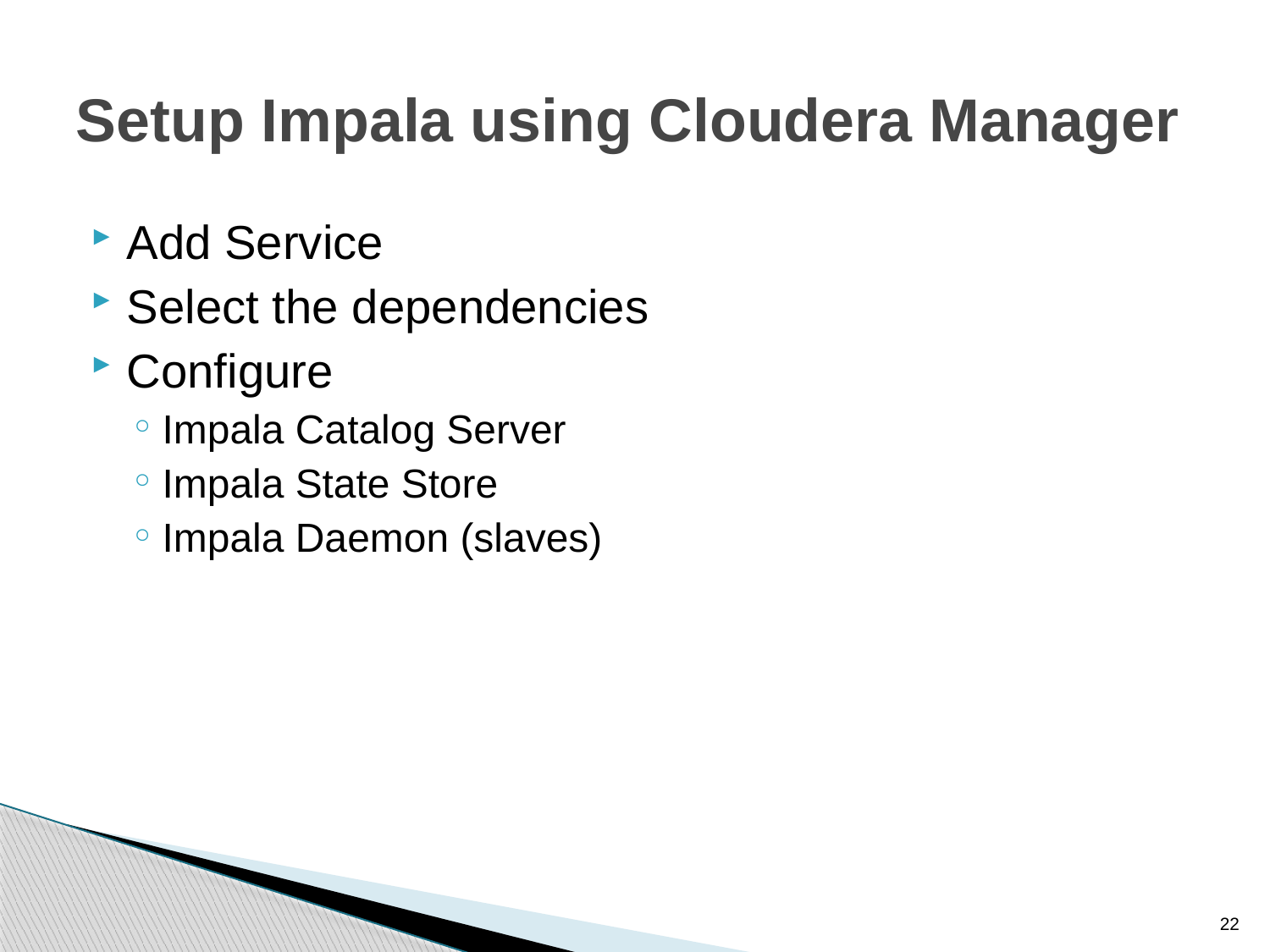

# Setup Impala using Cloudera Manager
Add Service
Select the dependencies
Configure
Impala Catalog Server
Impala State Store
Impala Daemon (slaves)
22